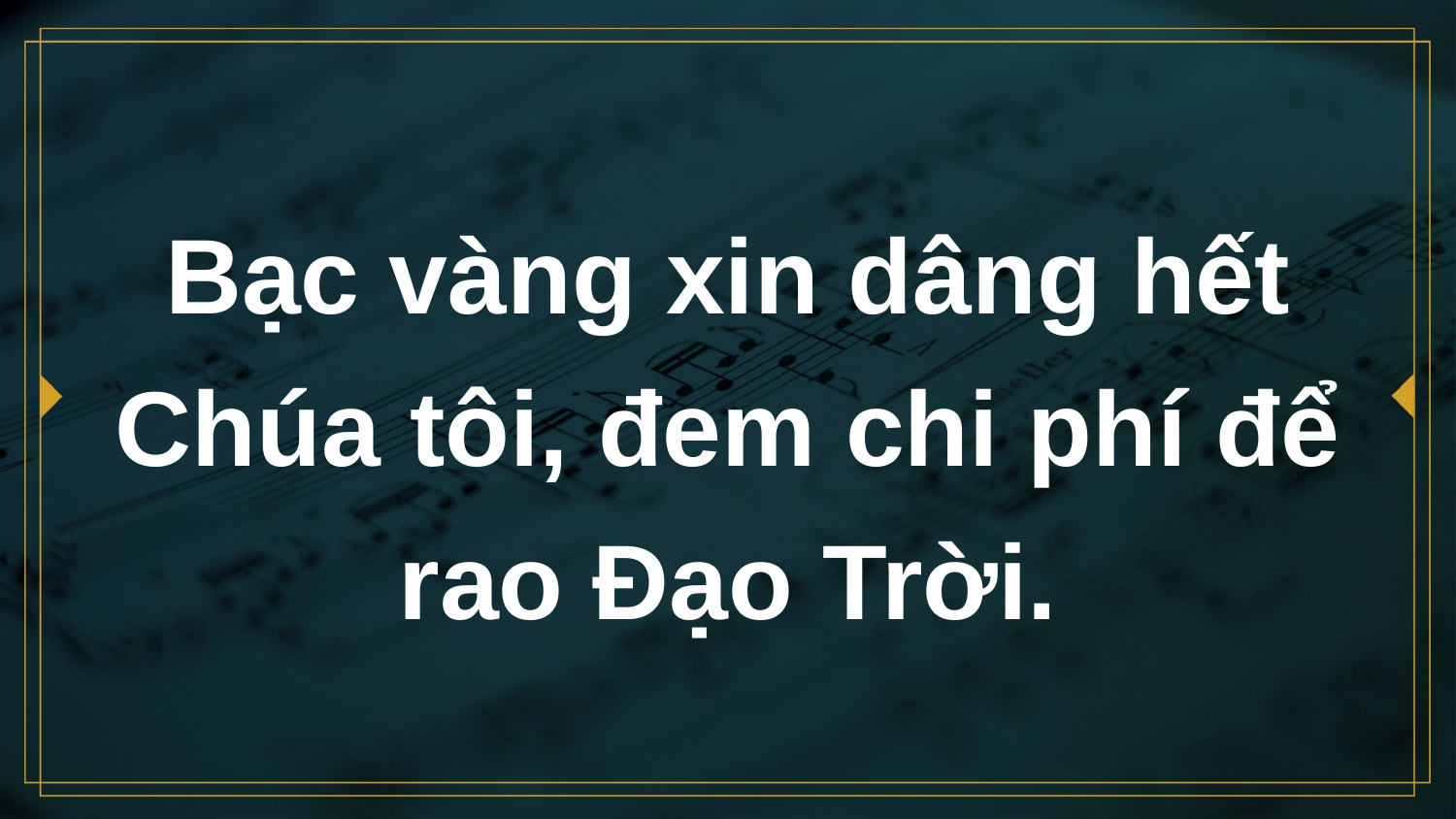

# Bạc vàng xin dâng hết Chúa tôi, đem chi phí để rao Đạo Trời.